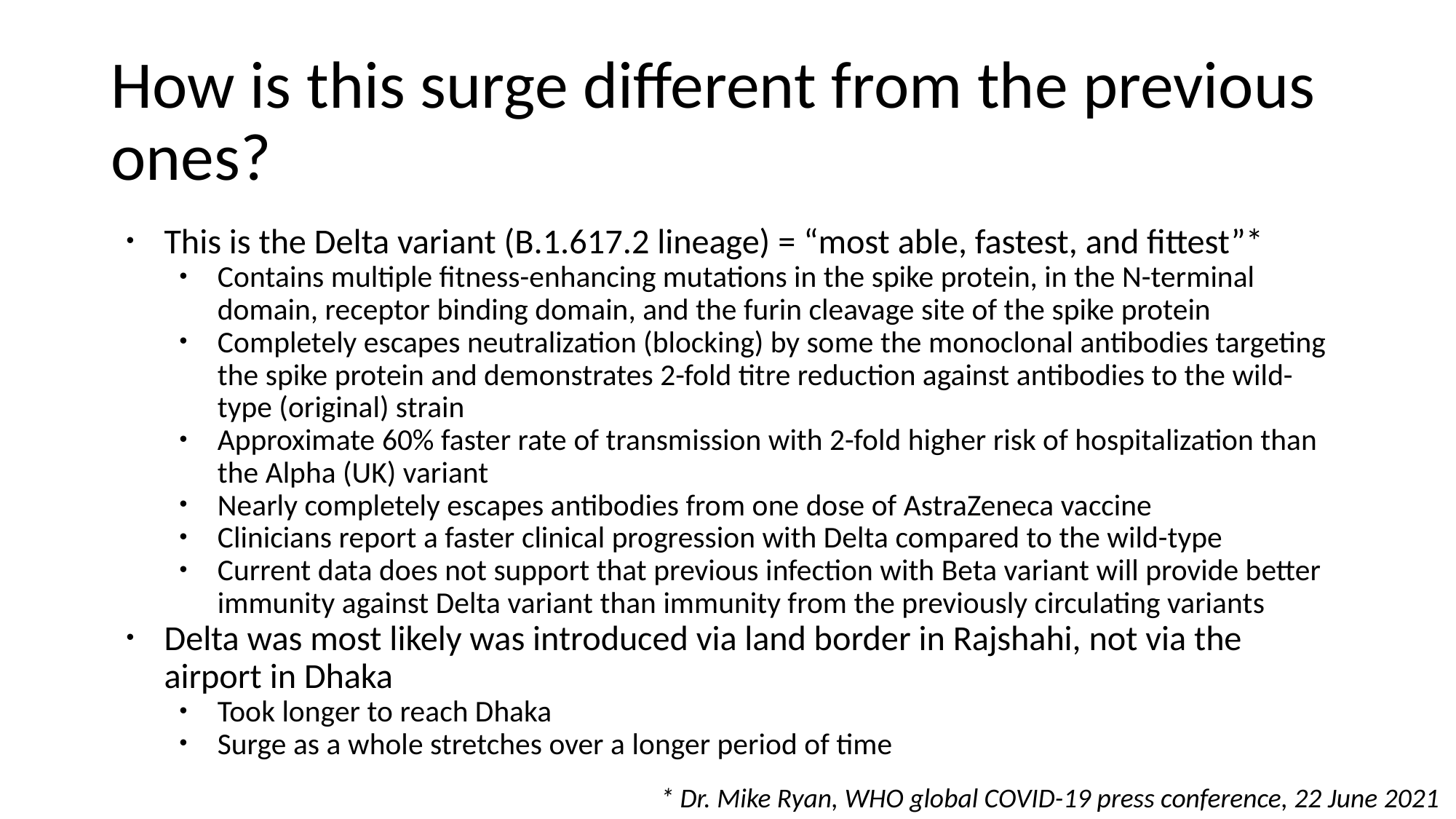

# How is this surge different from the previous ones?
This is the Delta variant (B.1.617.2 lineage) = “most able, fastest, and fittest”*
Contains multiple fitness-enhancing mutations in the spike protein, in the N-terminal domain, receptor binding domain, and the furin cleavage site of the spike protein
Completely escapes neutralization (blocking) by some the monoclonal antibodies targeting the spike protein and demonstrates 2-fold titre reduction against antibodies to the wild-type (original) strain
Approximate 60% faster rate of transmission with 2-fold higher risk of hospitalization than the Alpha (UK) variant
Nearly completely escapes antibodies from one dose of AstraZeneca vaccine
Clinicians report a faster clinical progression with Delta compared to the wild-type
Current data does not support that previous infection with Beta variant will provide better immunity against Delta variant than immunity from the previously circulating variants
Delta was most likely was introduced via land border in Rajshahi, not via the airport in Dhaka
Took longer to reach Dhaka
Surge as a whole stretches over a longer period of time
* Dr. Mike Ryan, WHO global COVID-19 press conference, 22 June 2021